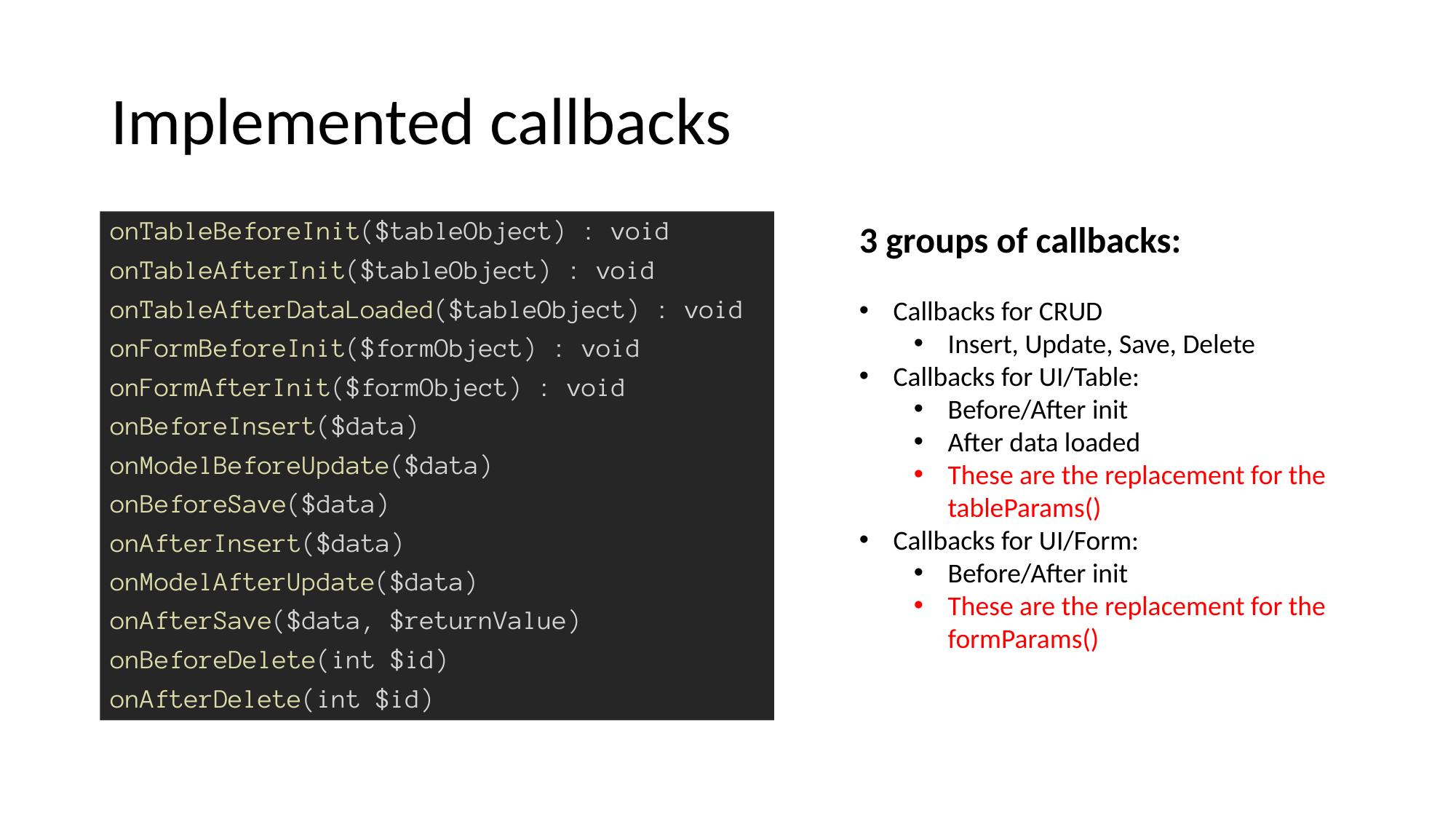

# Implemented callbacks
onTableBeforeInit($tableObject) : void
onTableAfterInit($tableObject) : void
onTableAfterDataLoaded($tableObject) : void
onFormBeforeInit($formObject) : void
onFormAfterInit($formObject) : void
onBeforeInsert($data)
onModelBeforeUpdate($data)
onBeforeSave($data)
onAfterInsert($data)
onModelAfterUpdate($data)
onAfterSave($data, $returnValue)
onBeforeDelete(int $id)
onAfterDelete(int $id)

3 groups of callbacks:

Callbacks for CRUD
Insert, Update, Save, Delete
Callbacks for UI/Table:
Before/After init
After data loaded
These are the replacement for the tableParams()
Callbacks for UI/Form:
Before/After init
These are the replacement for the formParams()